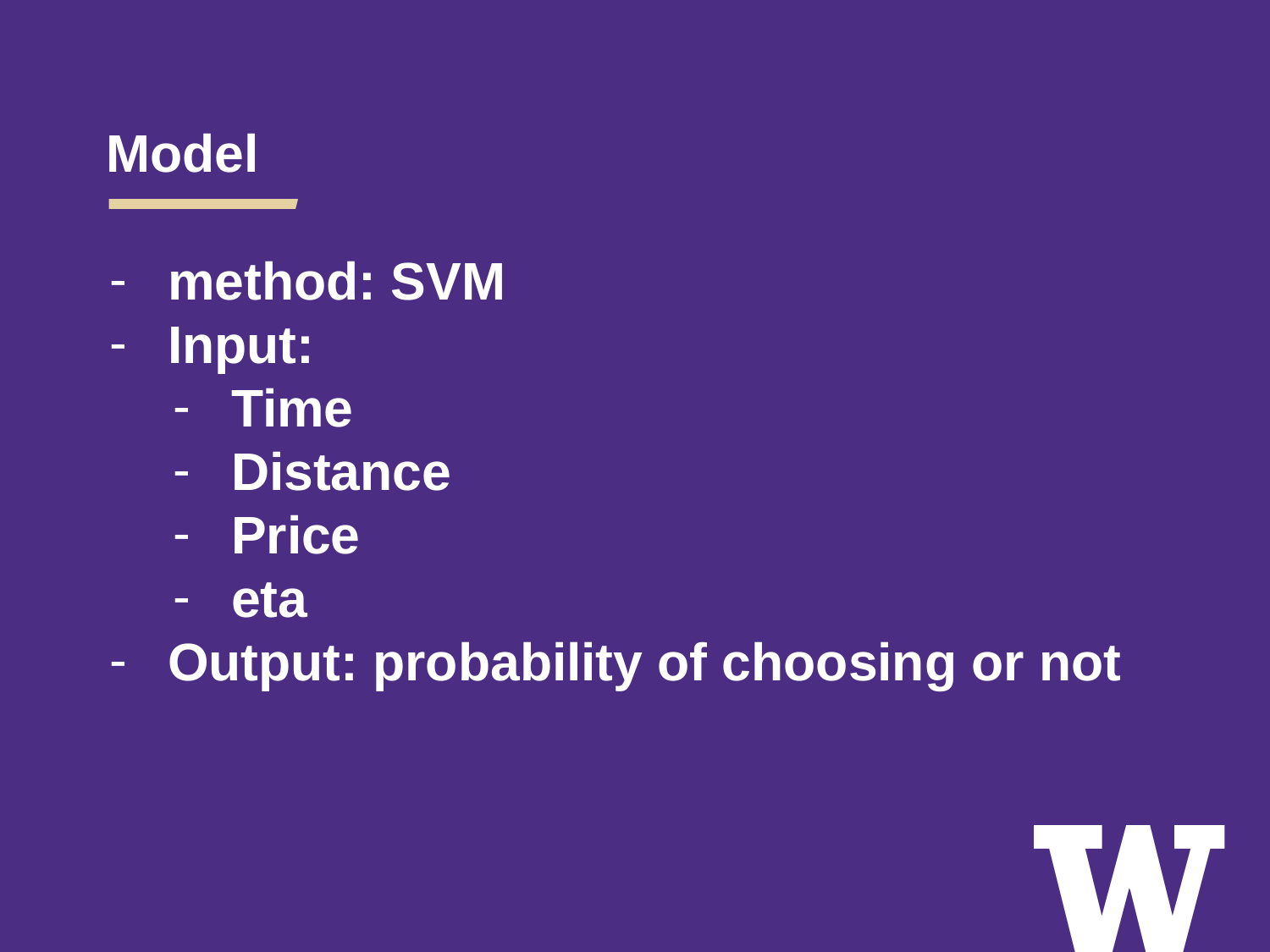

# Model
method: SVM
Input:
Time
Distance
Price
eta
Output: probability of choosing or not